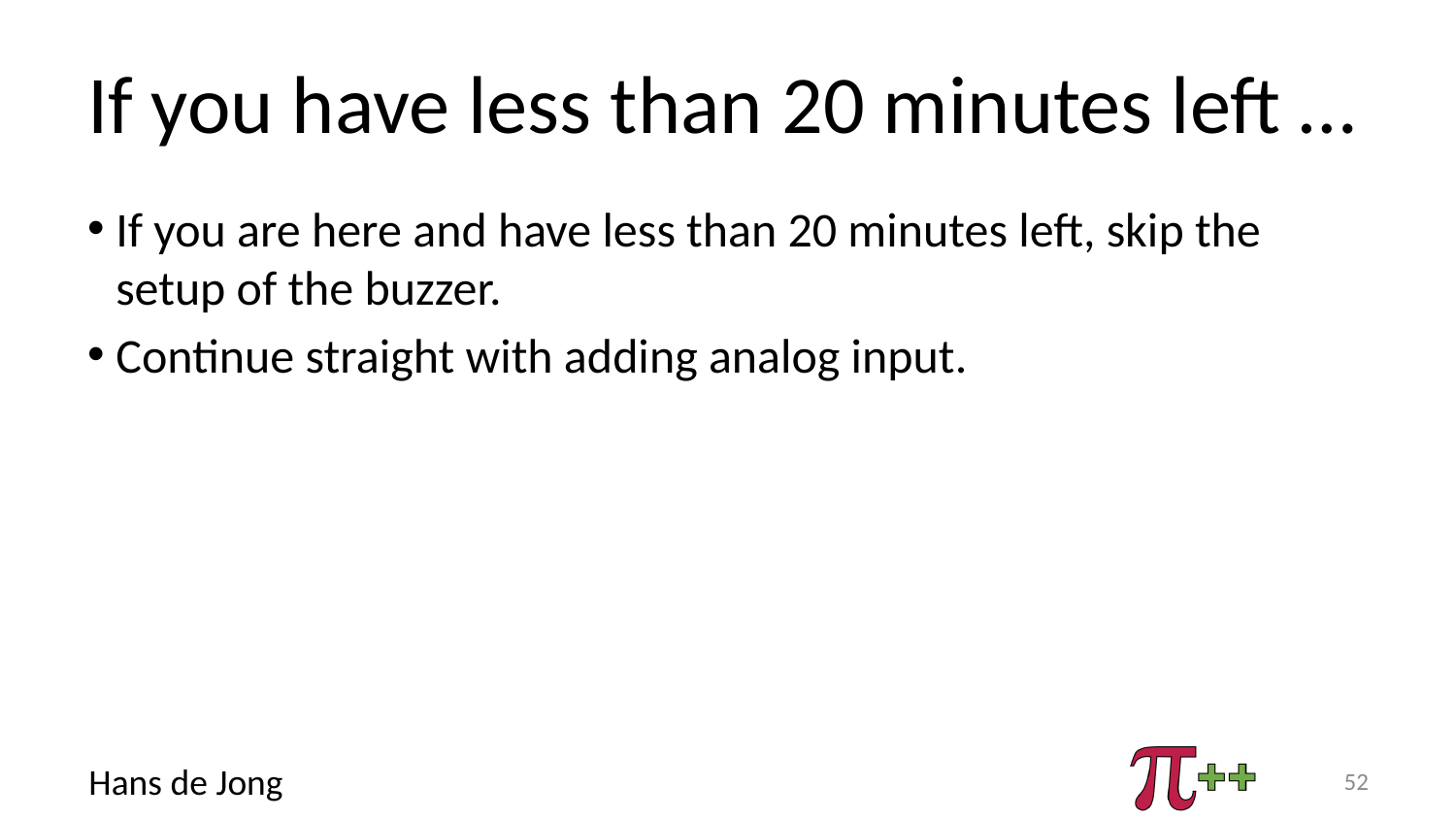

# If you have less than 20 minutes left …
If you are here and have less than 20 minutes left, skip the setup of the buzzer.
Continue straight with adding analog input.
52